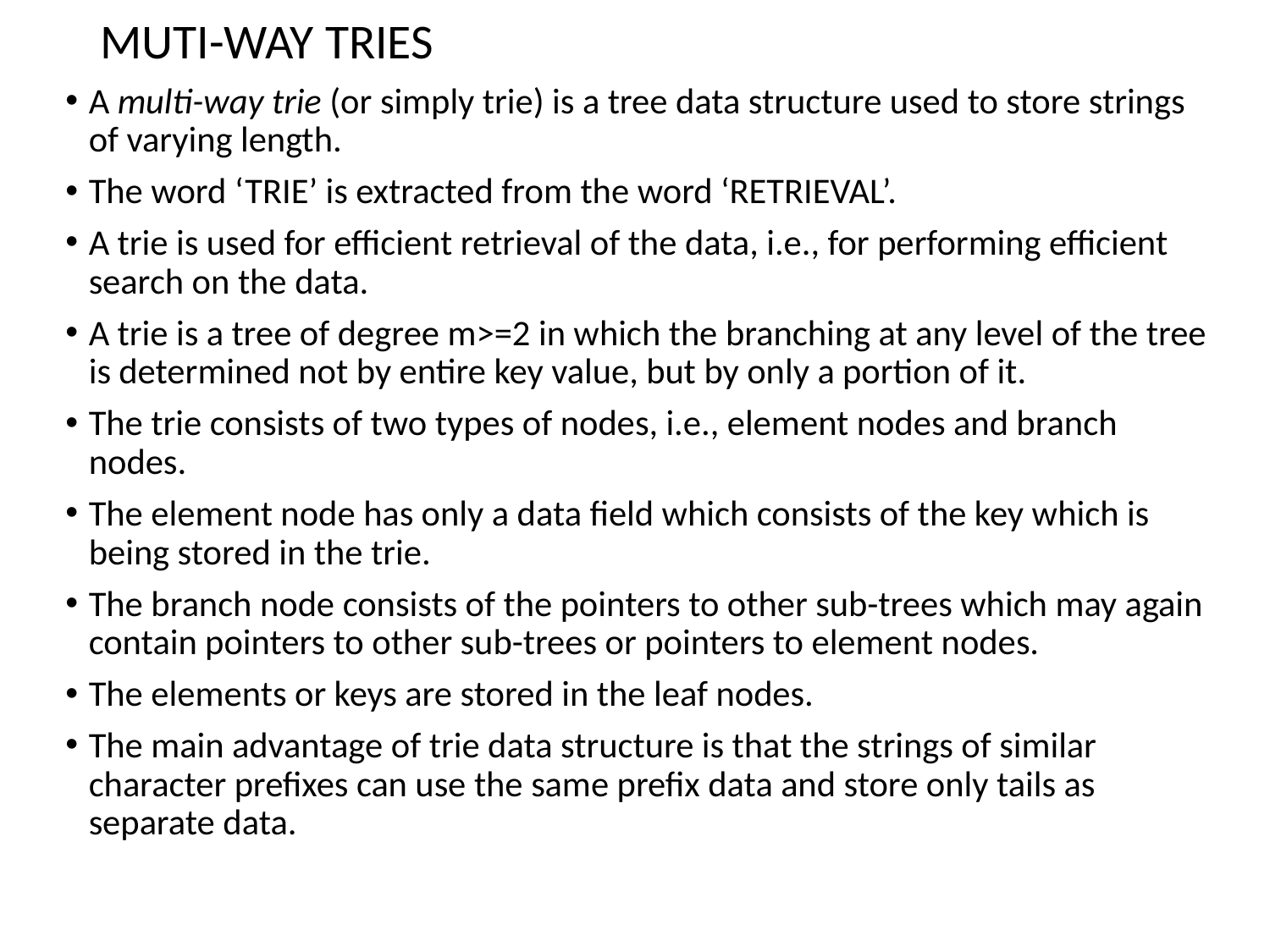

# MUTI-WAY TRIES
A multi-way trie (or simply trie) is a tree data structure used to store strings of varying length.
The word ‘TRIE’ is extracted from the word ‘RETRIEVAL’.
A trie is used for efficient retrieval of the data, i.e., for performing efficient search on the data.
A trie is a tree of degree m>=2 in which the branching at any level of the tree is determined not by entire key value, but by only a portion of it.
The trie consists of two types of nodes, i.e., element nodes and branch nodes.
The element node has only a data field which consists of the key which is being stored in the trie.
The branch node consists of the pointers to other sub-trees which may again contain pointers to other sub-trees or pointers to element nodes.
The elements or keys are stored in the leaf nodes.
The main advantage of trie data structure is that the strings of similar character prefixes can use the same prefix data and store only tails as separate data.